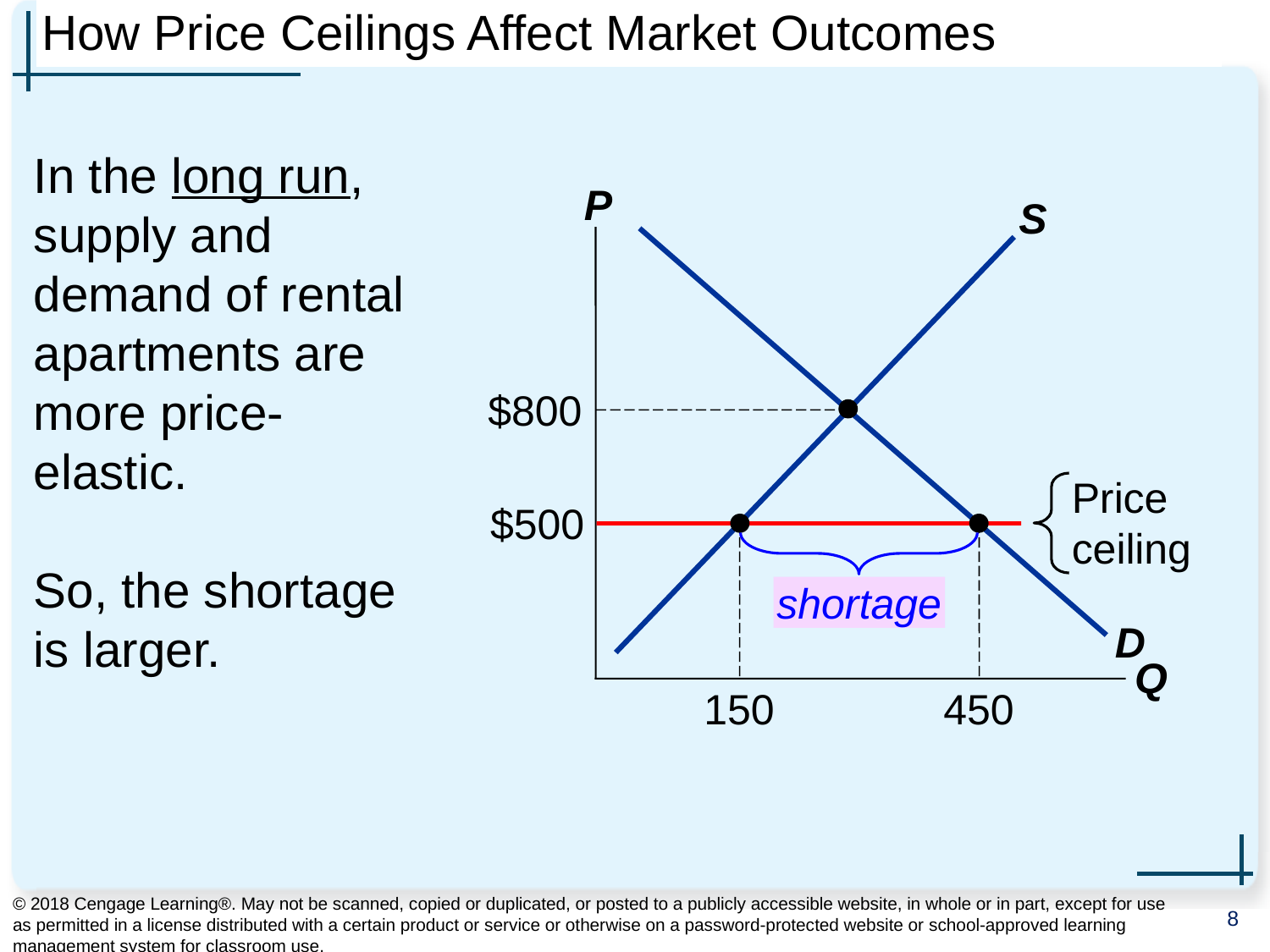

# How Price Ceilings Affect Market Outcomes
In the long run, supply and demand of rental apartments are more price-elastic.

So, the shortage
is larger.
P

Q
S

D
$800

Price
ceiling

$500

shortage
450
150
© 2018 Cengage Learning®. May not be scanned, copied or duplicated, or posted to a publicly accessible website, in whole or in part, except for use as permitted in a license distributed with a certain product or service or otherwise on a password-protected website or school-approved learning management system for classroom use.
8